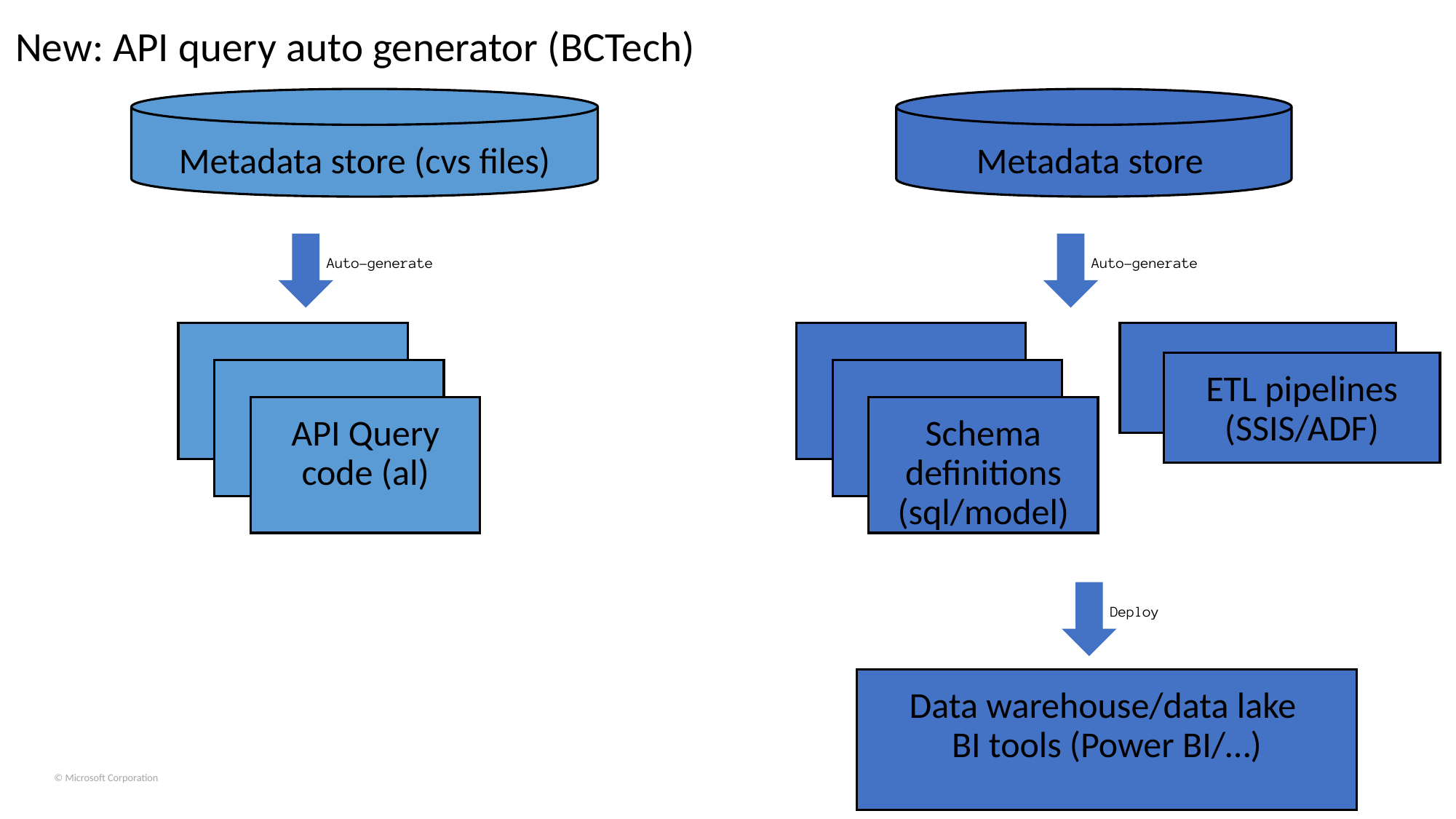

# New: API query auto generator (BCTech)
Metadata store (cvs files)
Metadata store

Auto-generate

Auto-generate

API Query code (al)

Schema definitions (sql/model)

ETL pipelines (SSIS/ADF)

Deploy
Data warehouse/data lake
BI tools (Power BI/…)
© Microsoft Corporation                                                                                  								                      Dynamics 365